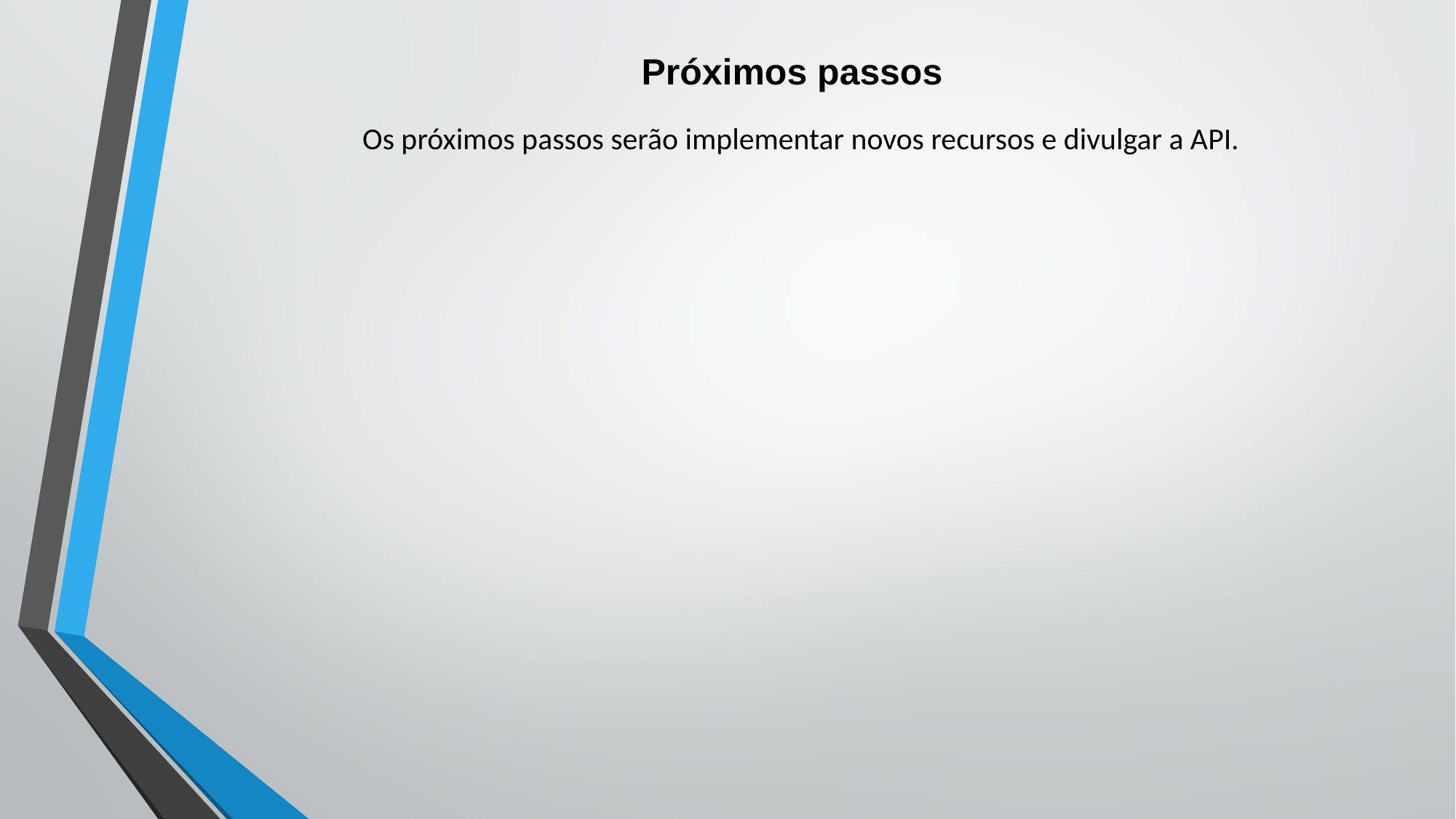

Próximos passos
Os próximos passos serão implementar novos recursos e divulgar a API.